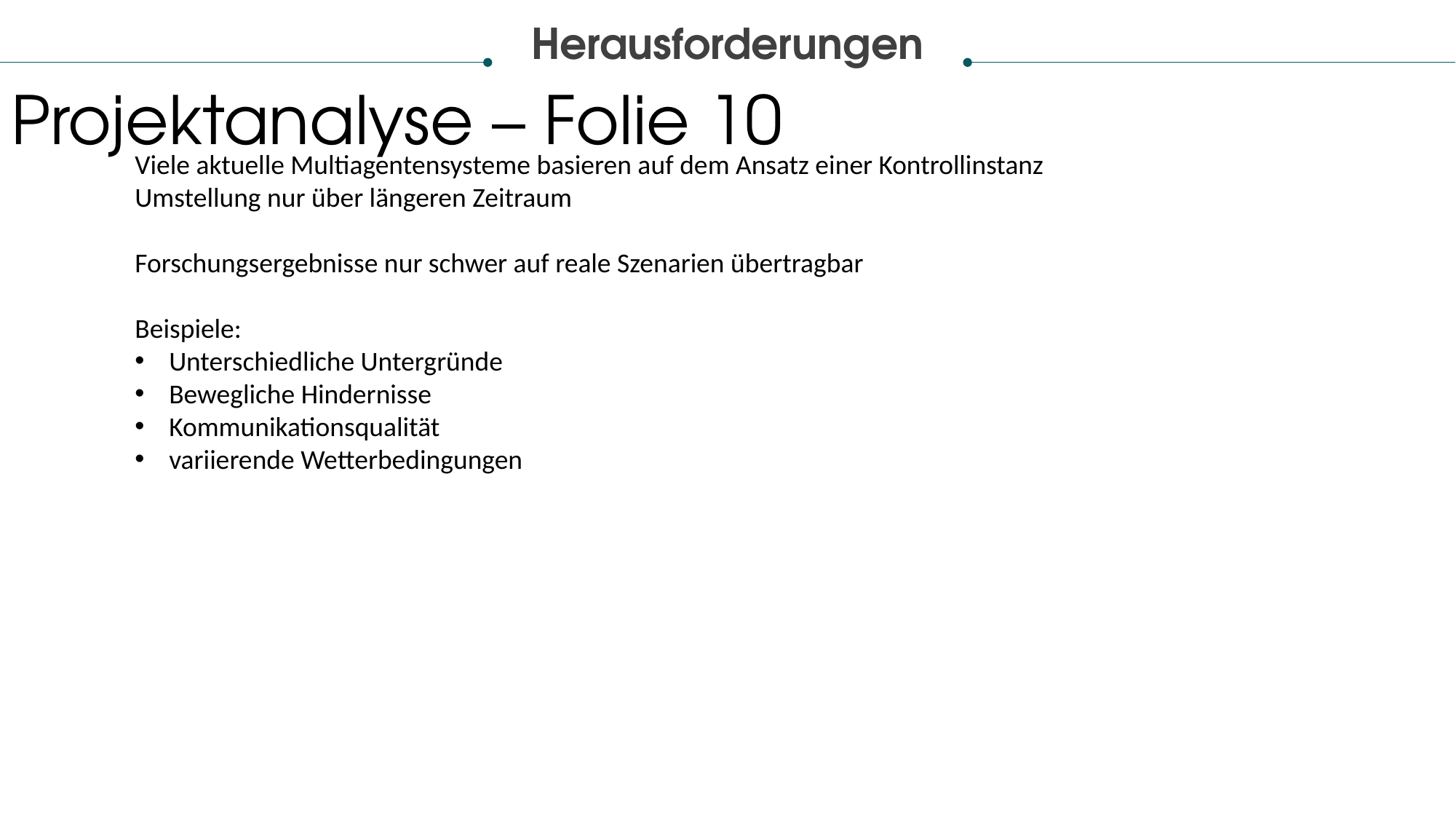

Herausforderungen
Projektanalyse – Folie 10
Viele aktuelle Multiagentensysteme basieren auf dem Ansatz einer Kontrollinstanz
Umstellung nur über längeren Zeitraum

Forschungsergebnisse nur schwer auf reale Szenarien übertragbar

Beispiele:
Unterschiedliche Untergründe
Bewegliche Hindernisse
Kommunikationsqualität
variierende Wetterbedingungen